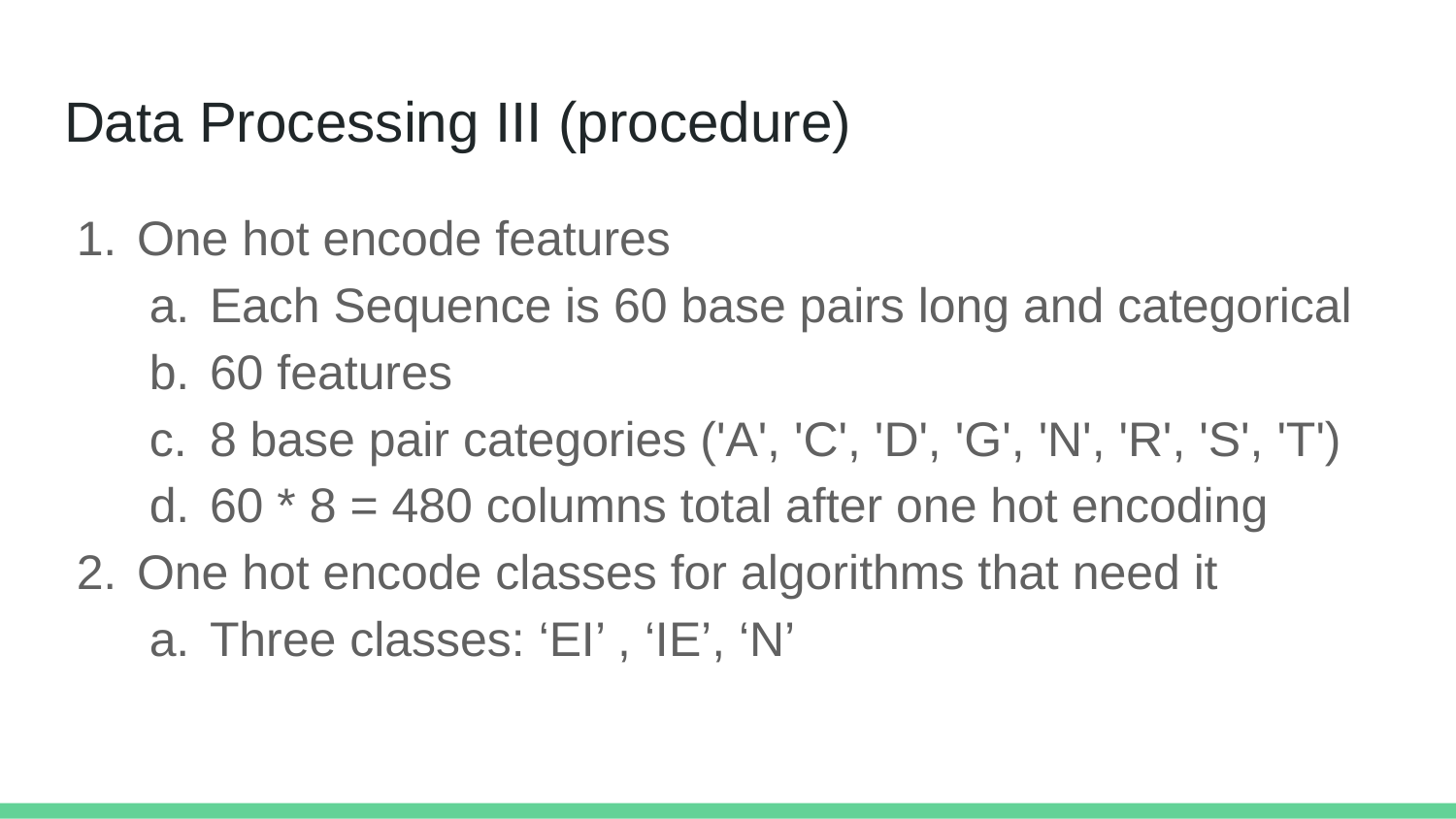

# Data Processing III (procedure)
One hot encode features
Each Sequence is 60 base pairs long and categorical
60 features
8 base pair categories ('A', 'C', 'D', 'G', 'N', 'R', 'S', 'T')
60 * 8 = 480 columns total after one hot encoding
One hot encode classes for algorithms that need it
Three classes: ‘EI’ , ‘IE’, ‘N’